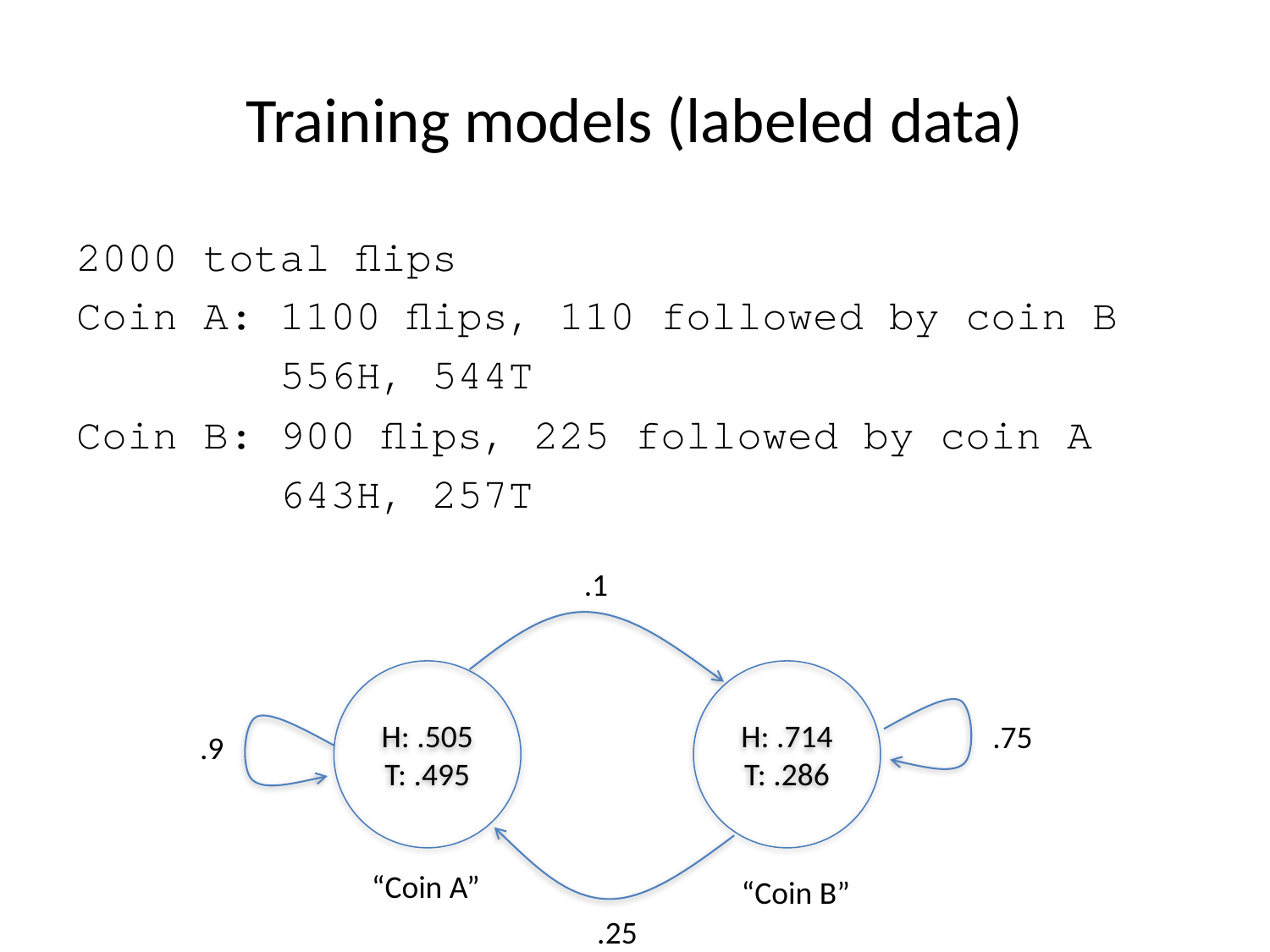

# Training models (labeled data)
2000 total flips
Coin A: 1100 flips, 110 followed by coin B
        556H, 544T
Coin B: 900 flips, 225 followed by coin A
        643H, 257T

.1

H: .505
T: .495
H: .714
T: .286

.75

.9

“Coin A”
“Coin B”
.25